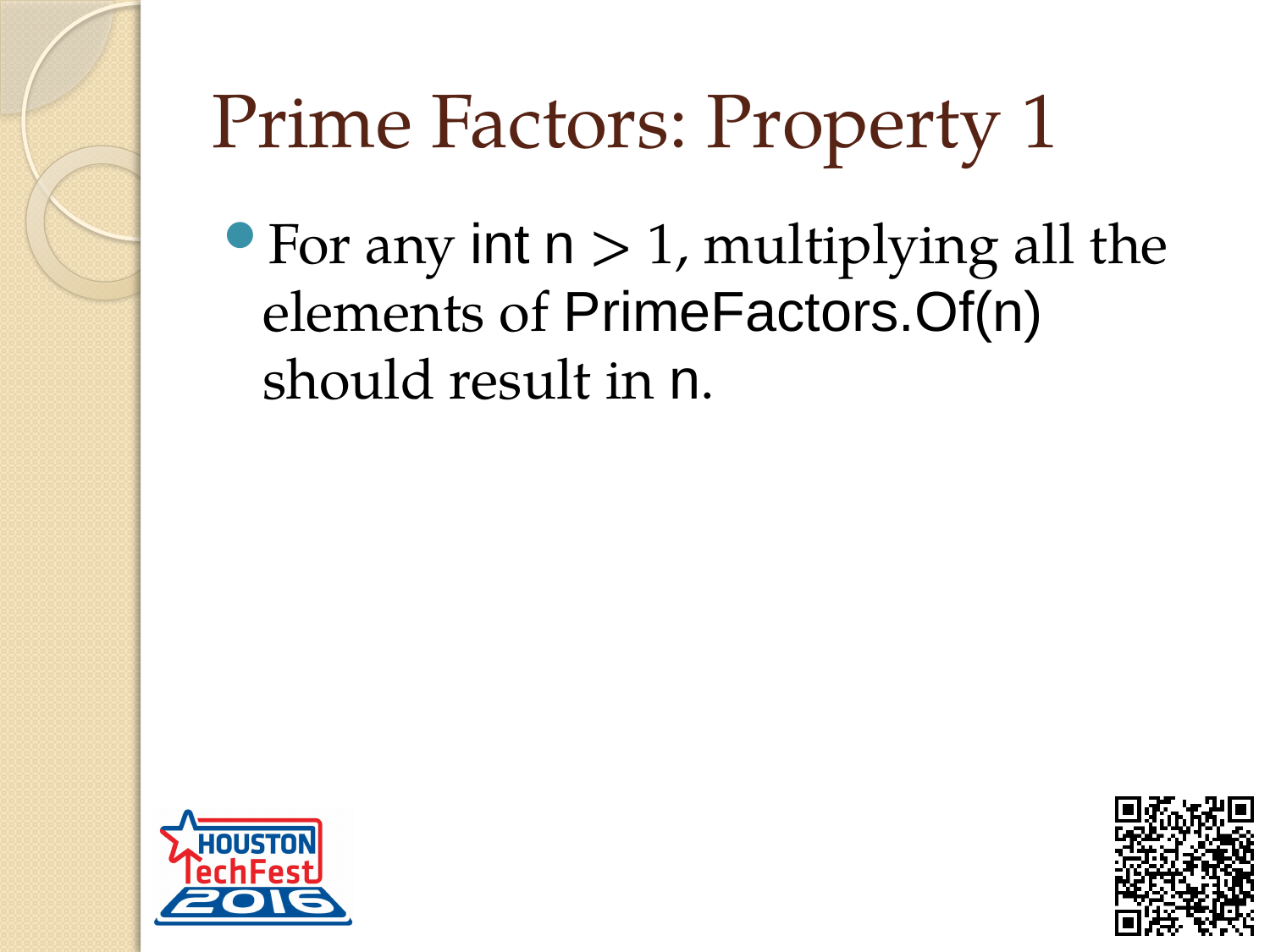

# Prime Factors: Property 1
For any int n > 1, multiplying all the elements of PrimeFactors.Of(n) should result in n.